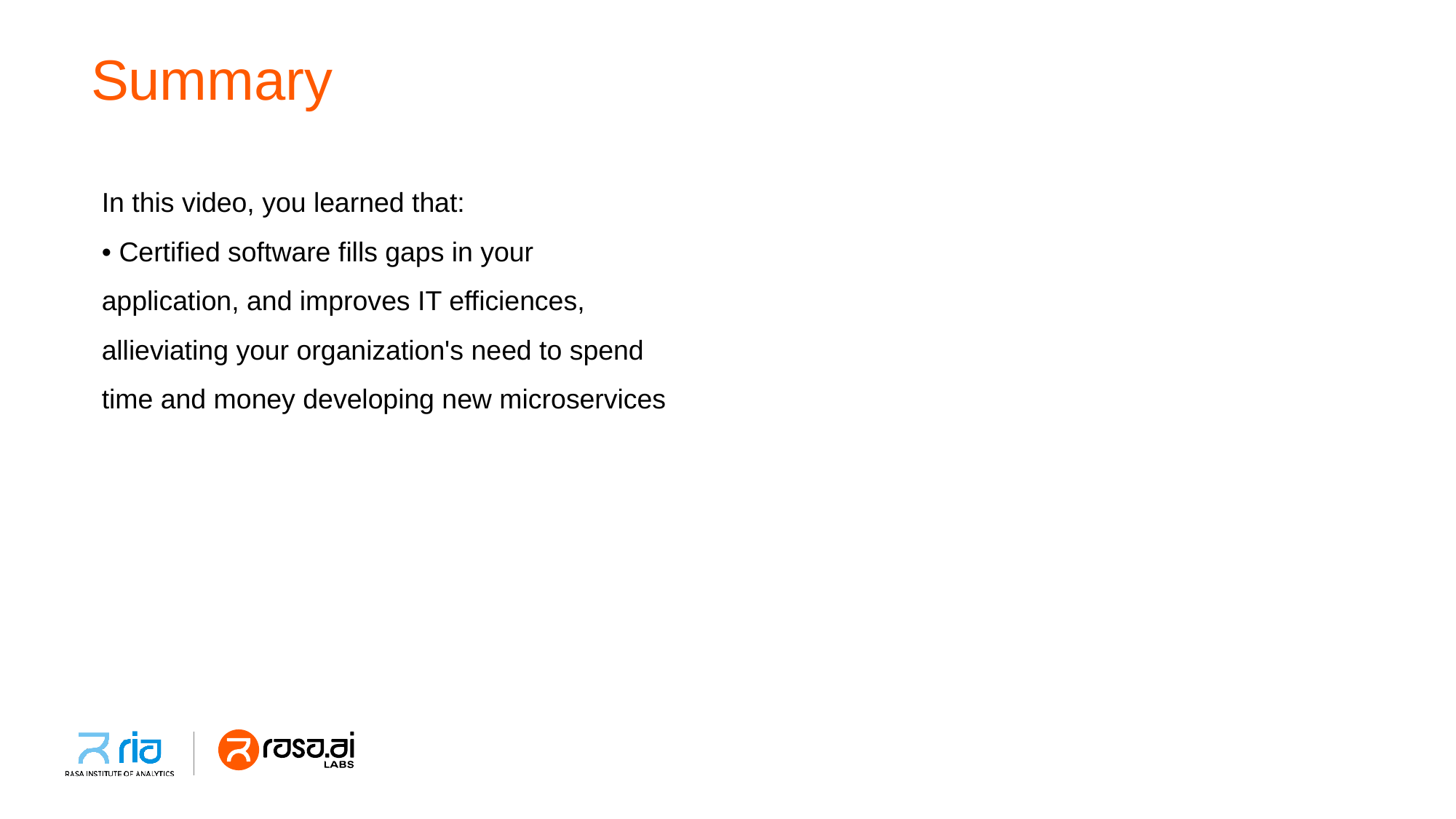

# Summary
In this video, you learned that:
• Certified software fills gaps in your
application, and improves IT efficiences,
allieviating your organization's need to spend
time and money developing new microservices